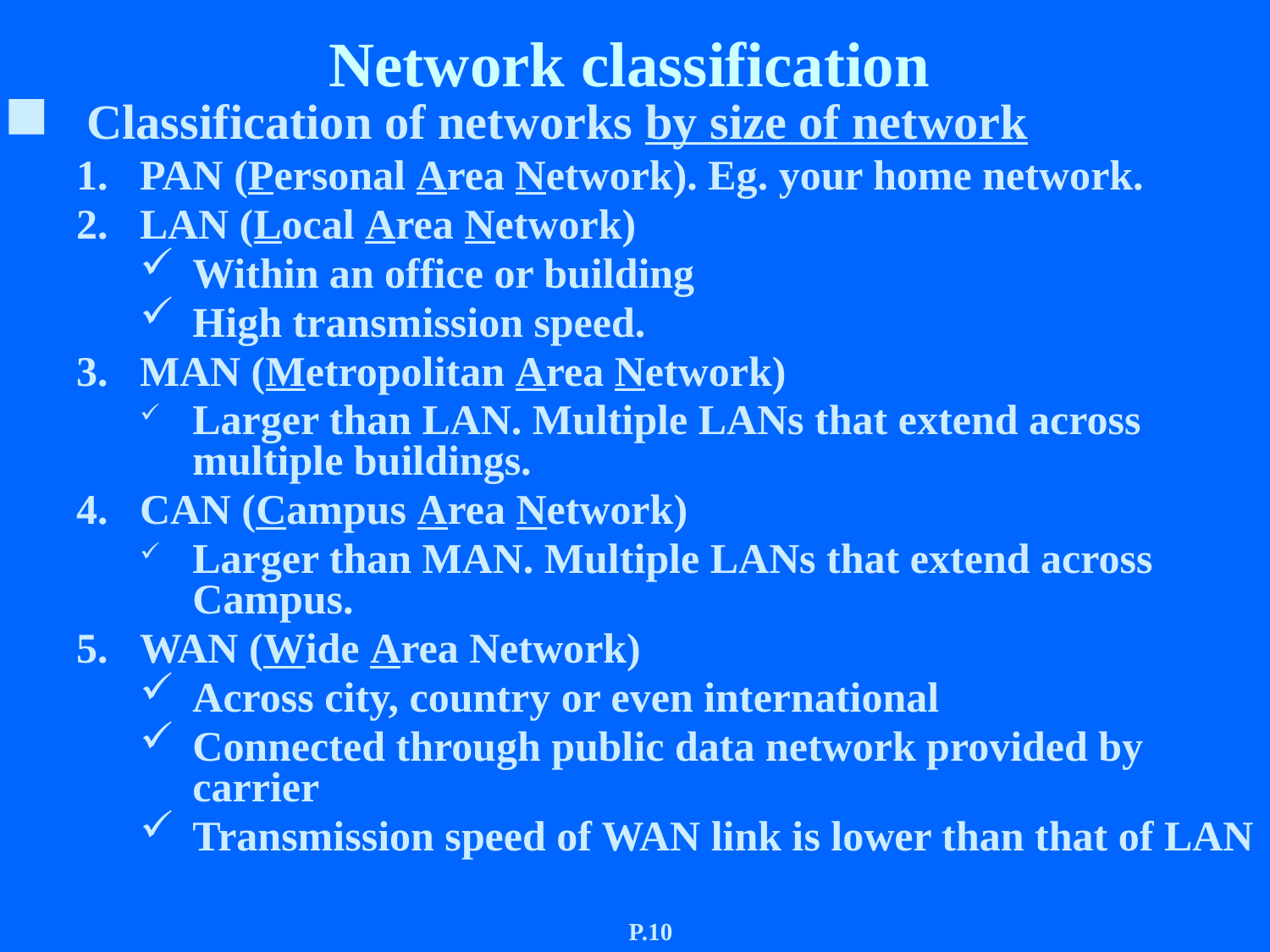

# Network classification
Classification of networks by size of network
PAN (Personal Area Network). Eg. your home network.
LAN (Local Area Network)
Within an office or building
High transmission speed.
MAN (Metropolitan Area Network)
Larger than LAN. Multiple LANs that extend across multiple buildings.
CAN (Campus Area Network)
Larger than MAN. Multiple LANs that extend across Campus.
WAN (Wide Area Network)
Across city, country or even international
Connected through public data network provided by carrier
Transmission speed of WAN link is lower than that of LAN

P.10